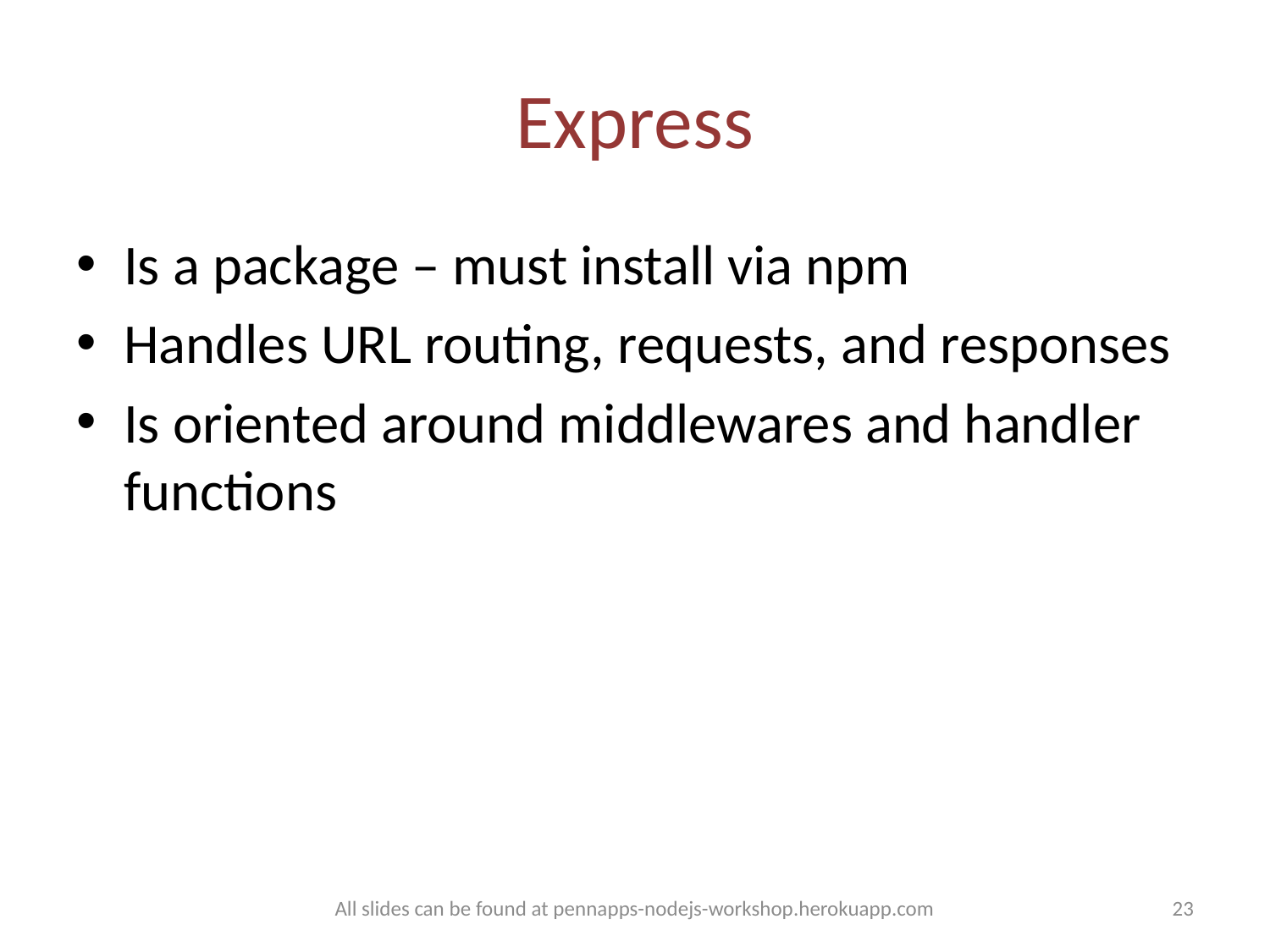

# Express
Is a package – must install via npm
Handles URL routing, requests, and responses
Is oriented around middlewares and handler functions
All slides can be found at pennapps-nodejs-workshop.herokuapp.com
23